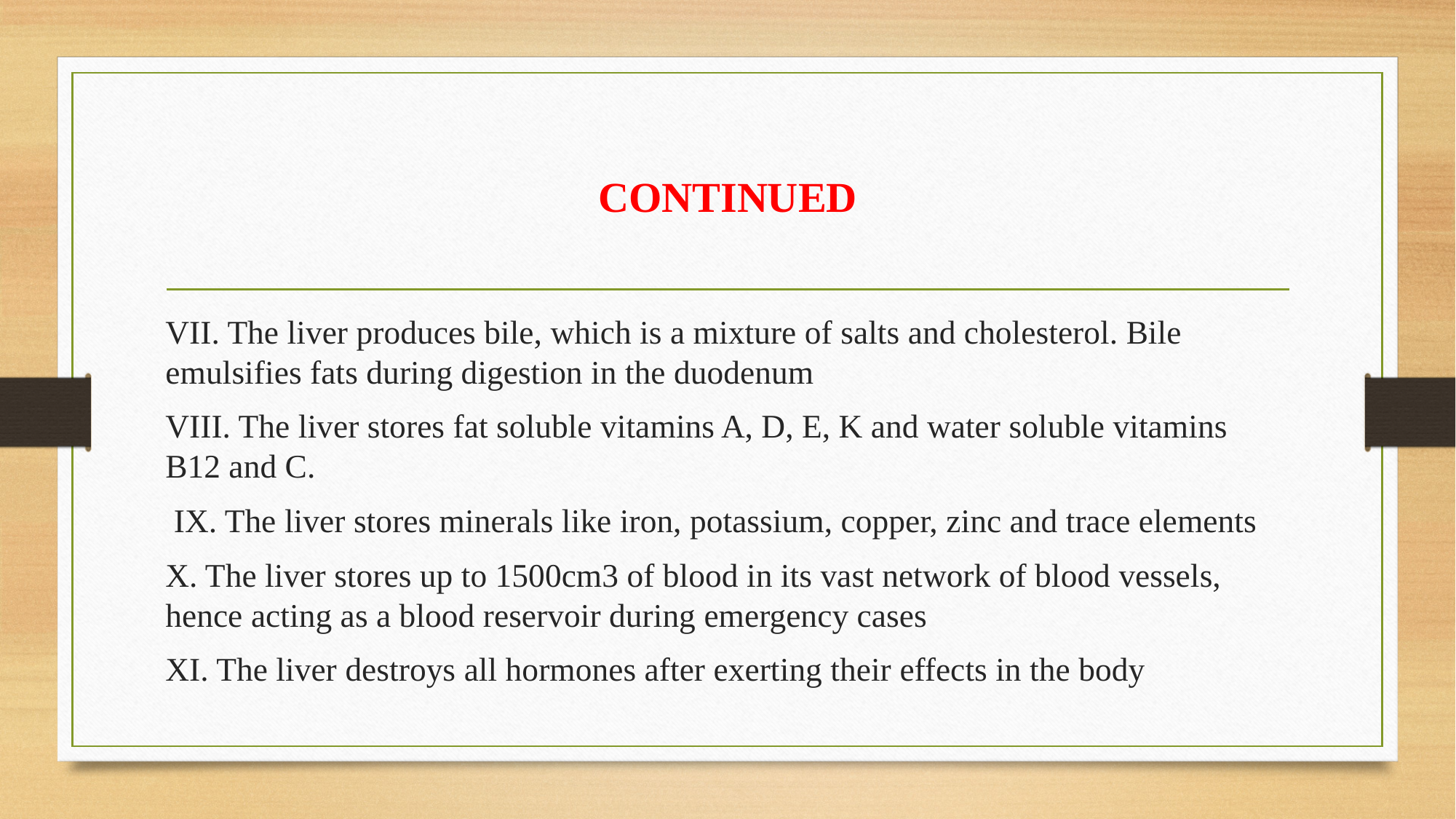

# CONTINUED
VII. The liver produces bile, which is a mixture of salts and cholesterol. Bile emulsifies fats during digestion in the duodenum
VIII. The liver stores fat soluble vitamins A, D, E, K and water soluble vitamins B12 and C.
 IX. The liver stores minerals like iron, potassium, copper, zinc and trace elements
X. The liver stores up to 1500cm3 of blood in its vast network of blood vessels, hence acting as a blood reservoir during emergency cases
XI. The liver destroys all hormones after exerting their effects in the body